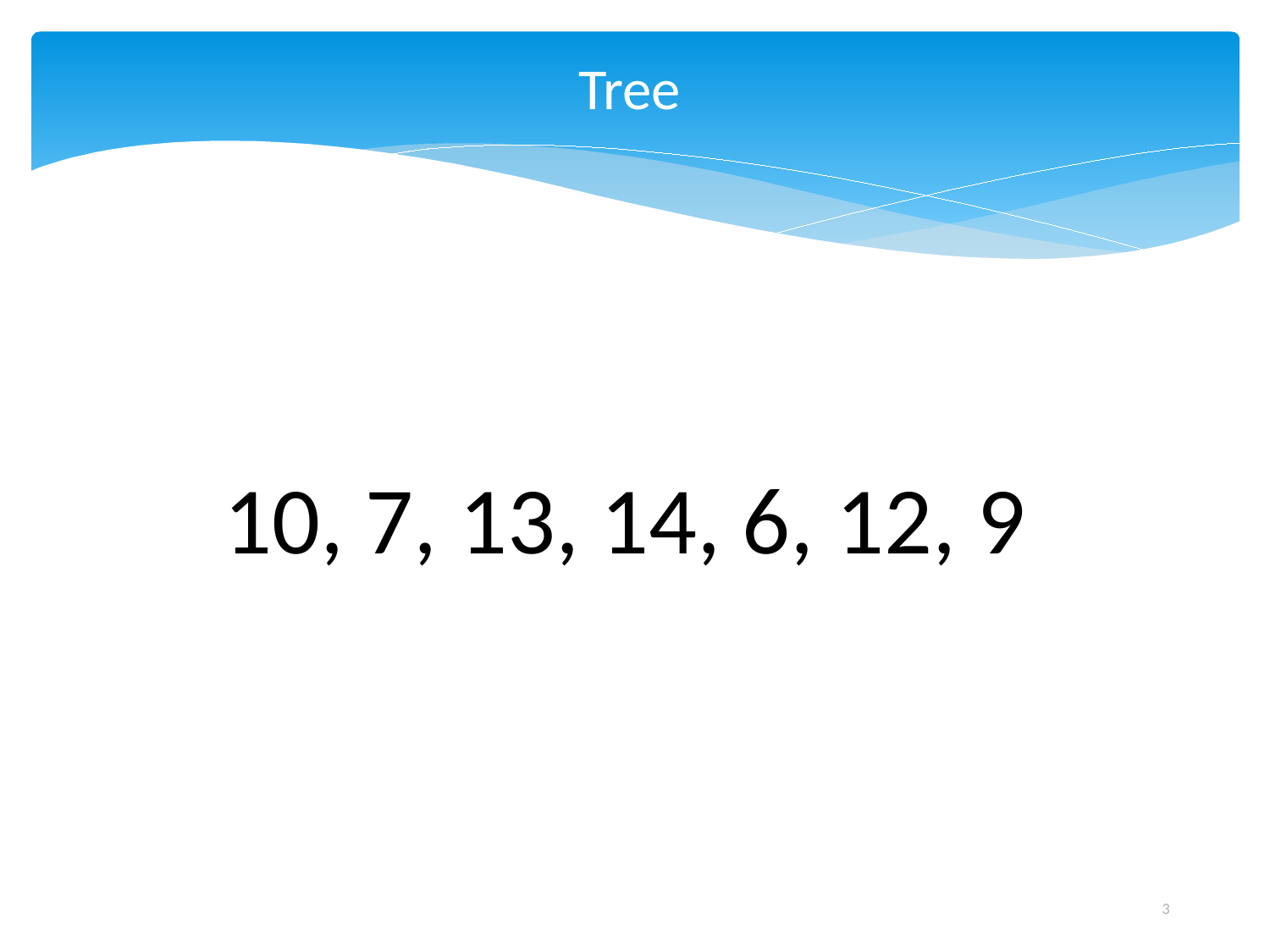

# Tree
10, 7, 13, 14, 6, 12, 9
3